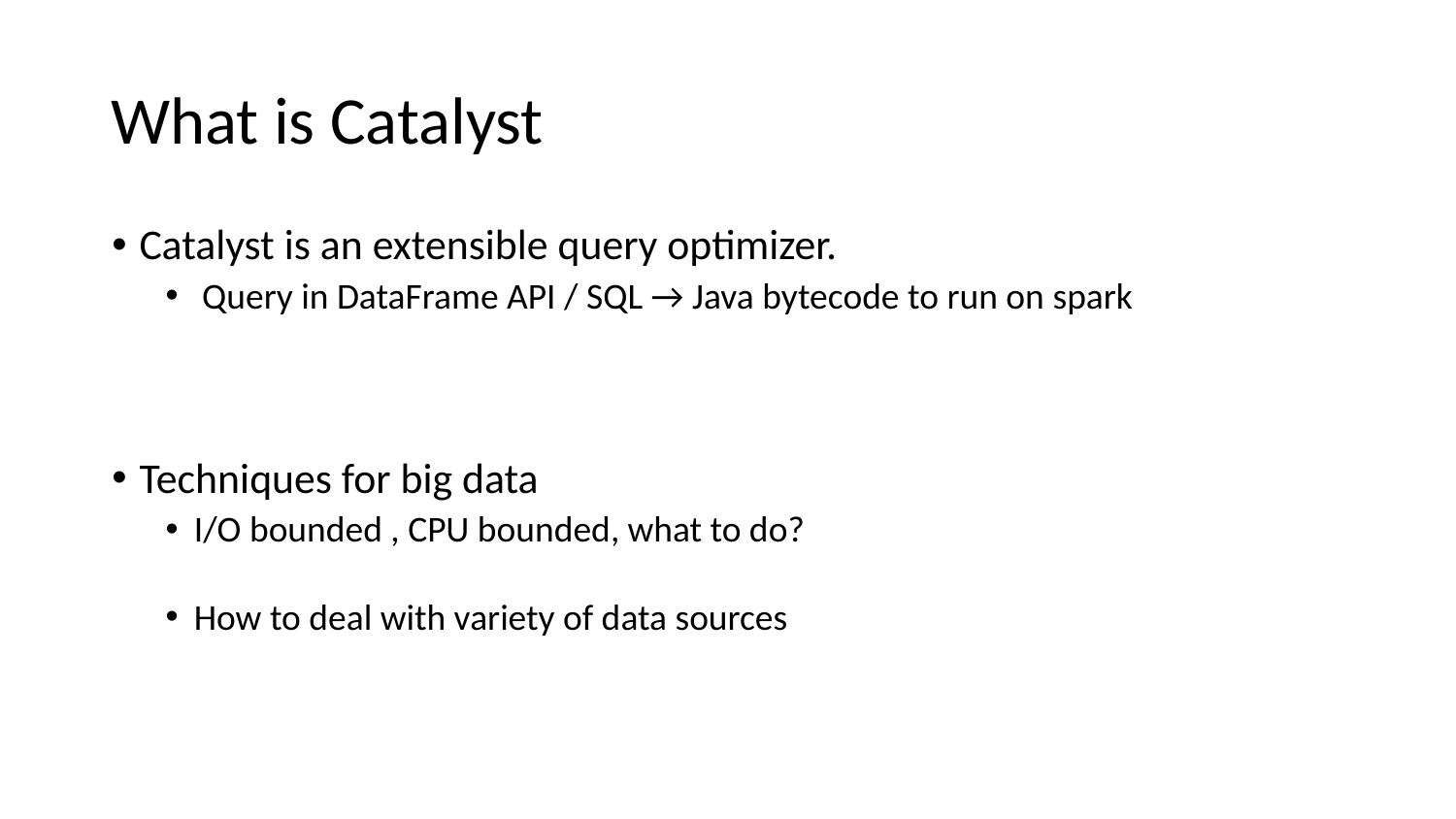

# What is Catalyst
Catalyst is an extensible query optimizer.
 Query in DataFrame API / SQL → Java bytecode to run on spark

Techniques for big data
I/O bounded , CPU bounded, what to do?

How to deal with variety of data sources